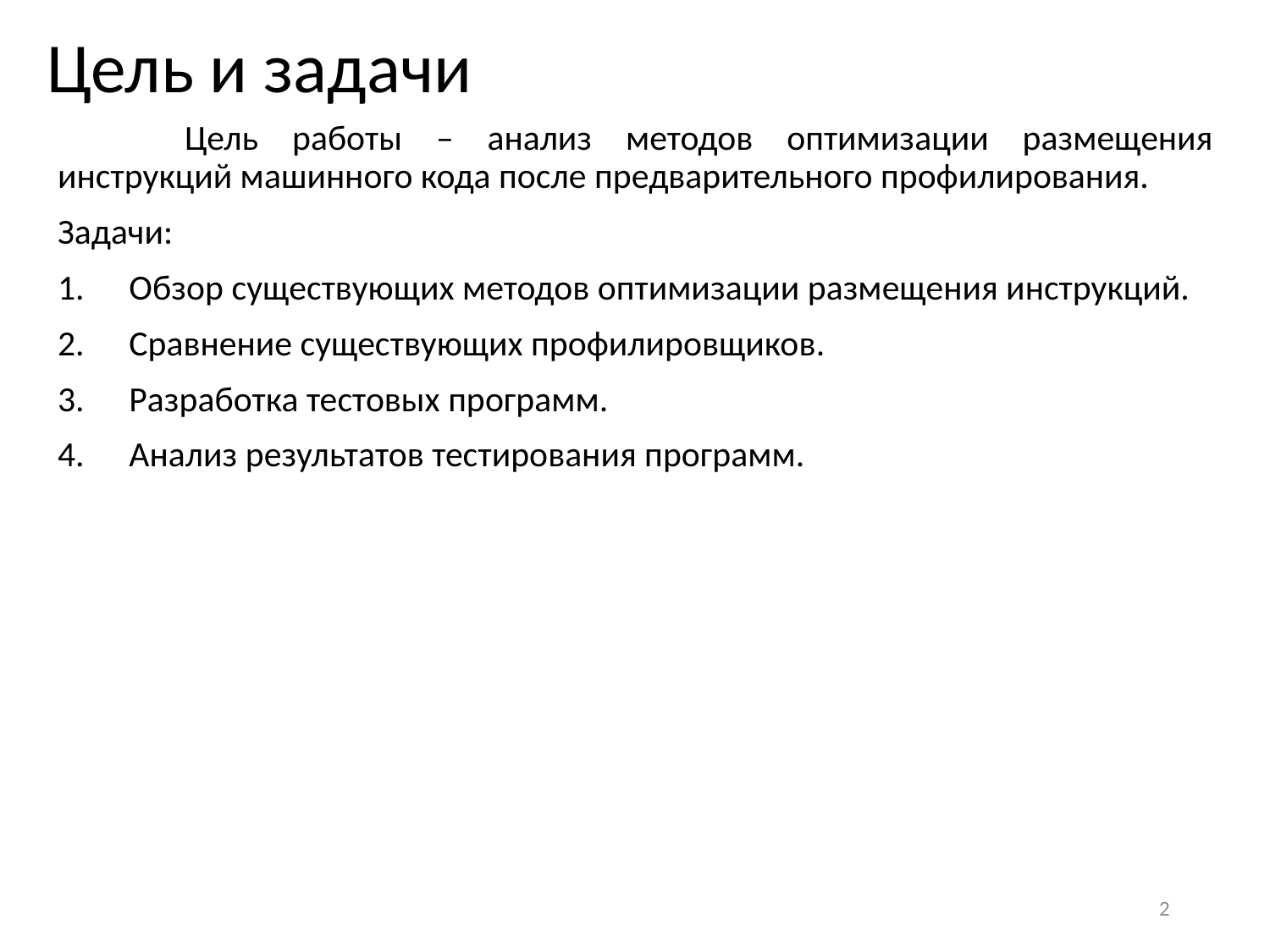

# Цель и задачи
	Цель работы – анализ методов оптимизации размещения инструкций машинного кода после предварительного профилирования.
Задачи:
Обзор существующих методов оптимизации размещения инструкций.
Сравнение существующих профилировщиков.
Разработка тестовых программ.
Анализ результатов тестирования программ.
2